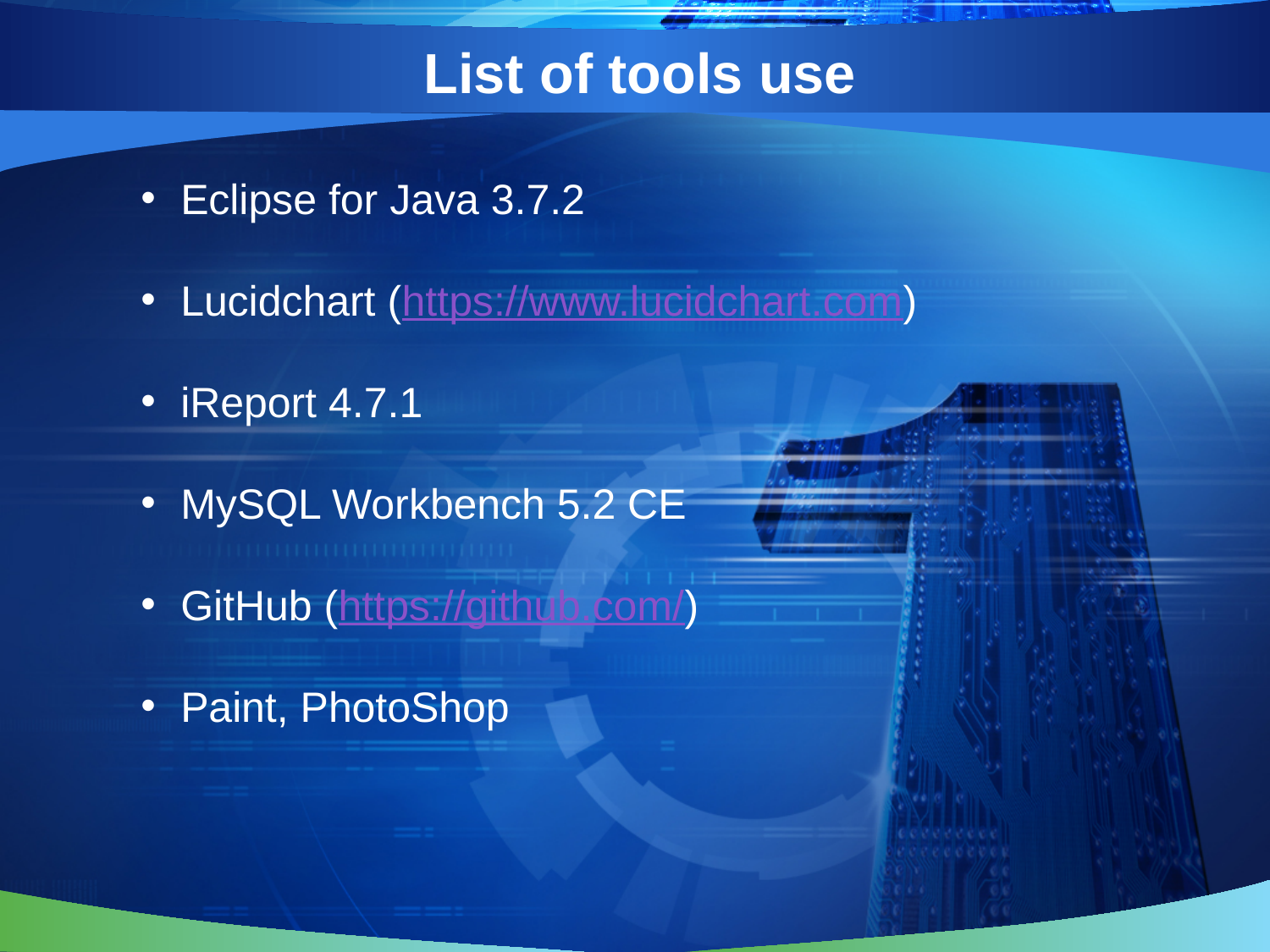

# List of tools use
Eclipse for Java 3.7.2

Lucidchart (https://www.lucidchart.com)

iReport 4.7.1

MySQL Workbench 5.2 CE

GitHub (https://github.com/)

Paint, PhotoShop